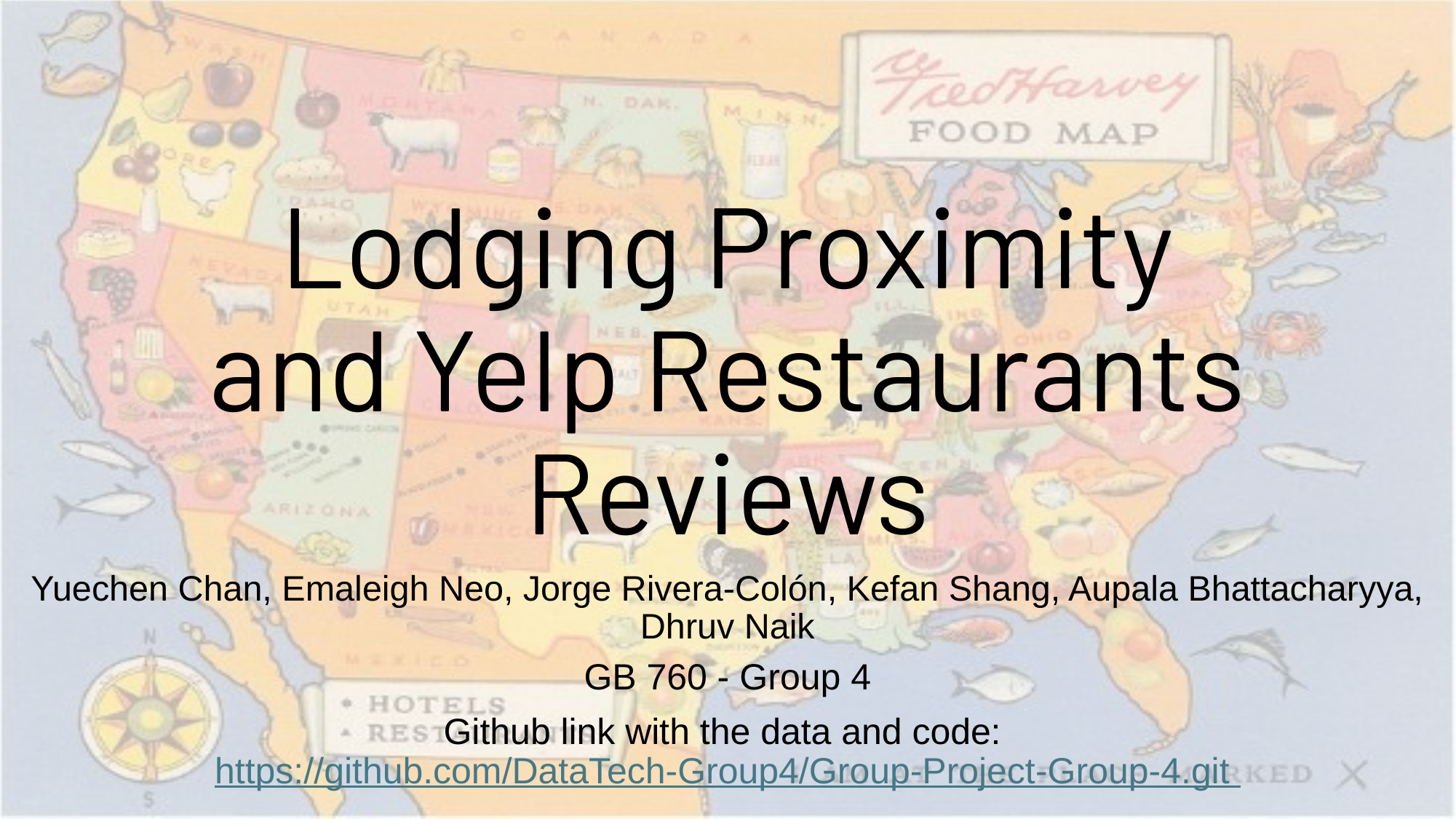

# Lodging Proximity and Yelp Restaurants Reviews
Yuechen Chan, Emaleigh Neo, Jorge Rivera-Colón, Kefan Shang, Aupala Bhattacharyya, Dhruv Naik
GB 760 - Group 4
Github link with the data and code: https://github.com/DataTech-Group4/Group-Project-Group-4.git